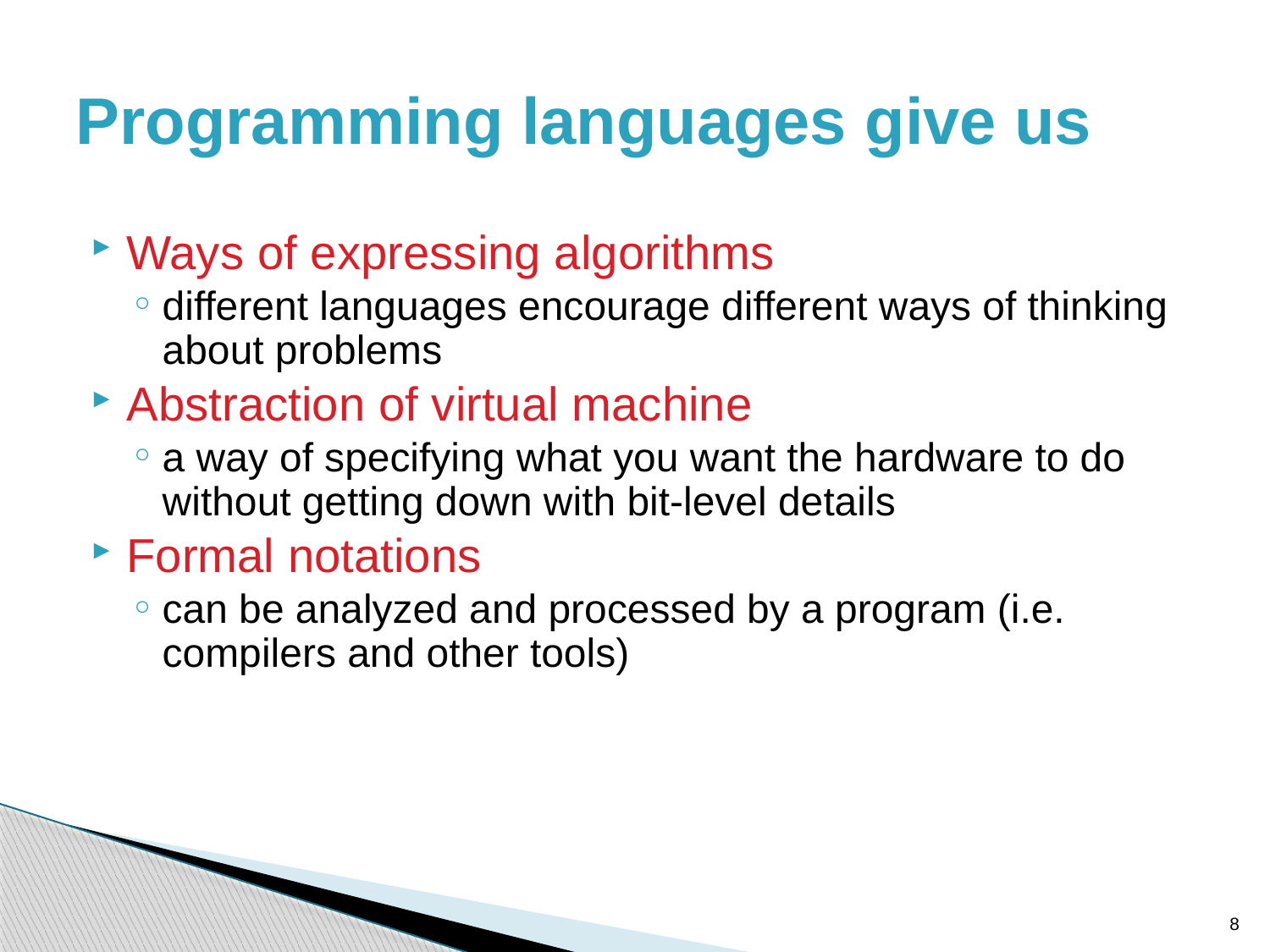

# Programming languages give us
Ways of expressing algorithms
different languages encourage different ways of thinking about problems
Abstraction of virtual machine
a way of specifying what you want the hardware to do without getting down with bit-level details
Formal notations
can be analyzed and processed by a program (i.e. compilers and other tools)
8